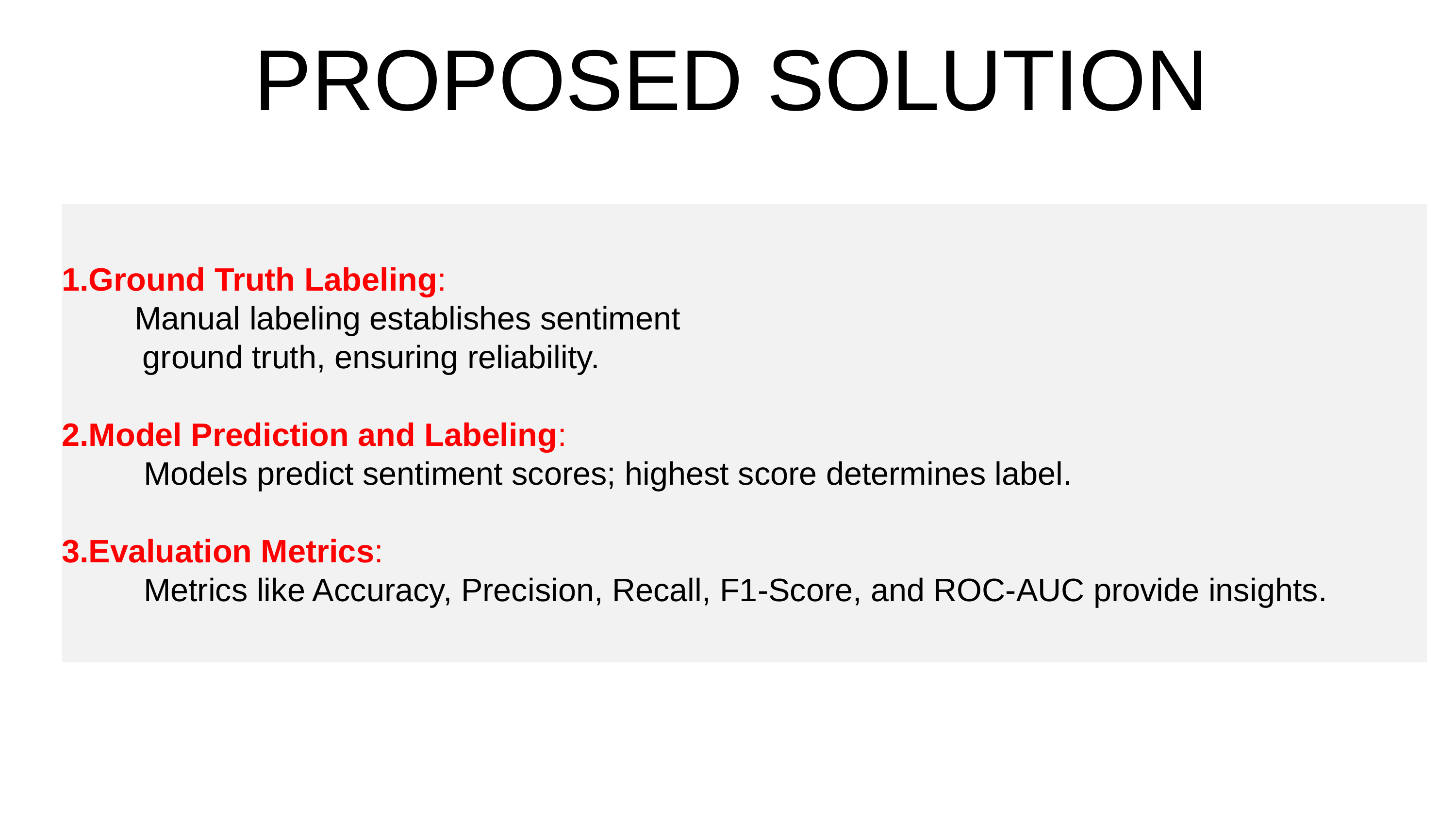

PROPOSED SOLUTION

Ground Truth Labeling:
	Manual labeling establishes sentiment
         ground truth, ensuring reliability.

Model Prediction and Labeling:
	 Models predict sentiment scores; highest score determines label.

Evaluation Metrics:
	 Metrics like Accuracy, Precision, Recall, F1-Score, and ROC-AUC provide insights.